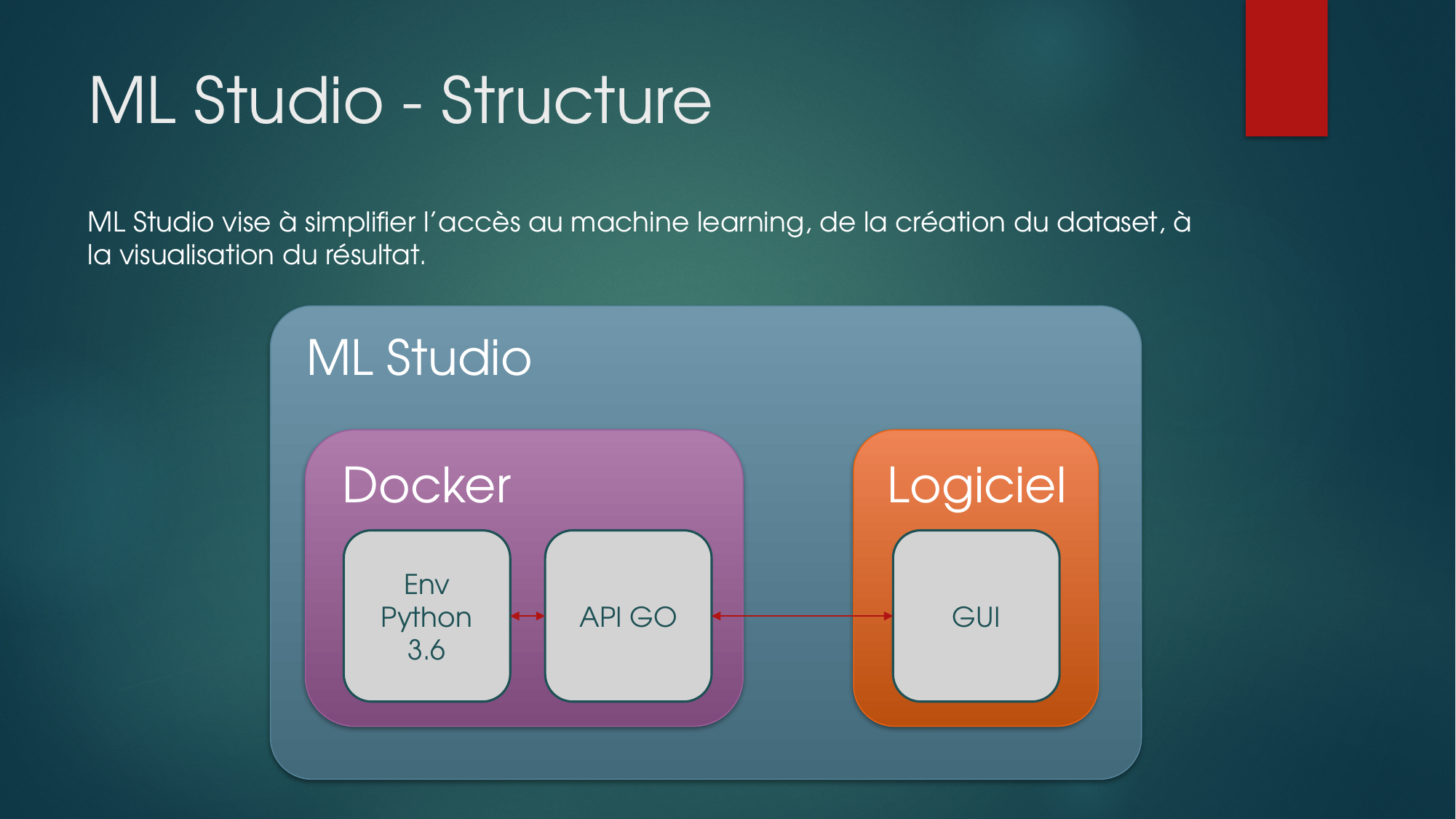

# ML Studio - Structure
ML Studio vise à simplifier l’accès au machine learning, de la création du dataset, à la visualisation du résultat.

ML Studio

Docker
Env Python 3.6
API GO

Logiciel
GUI